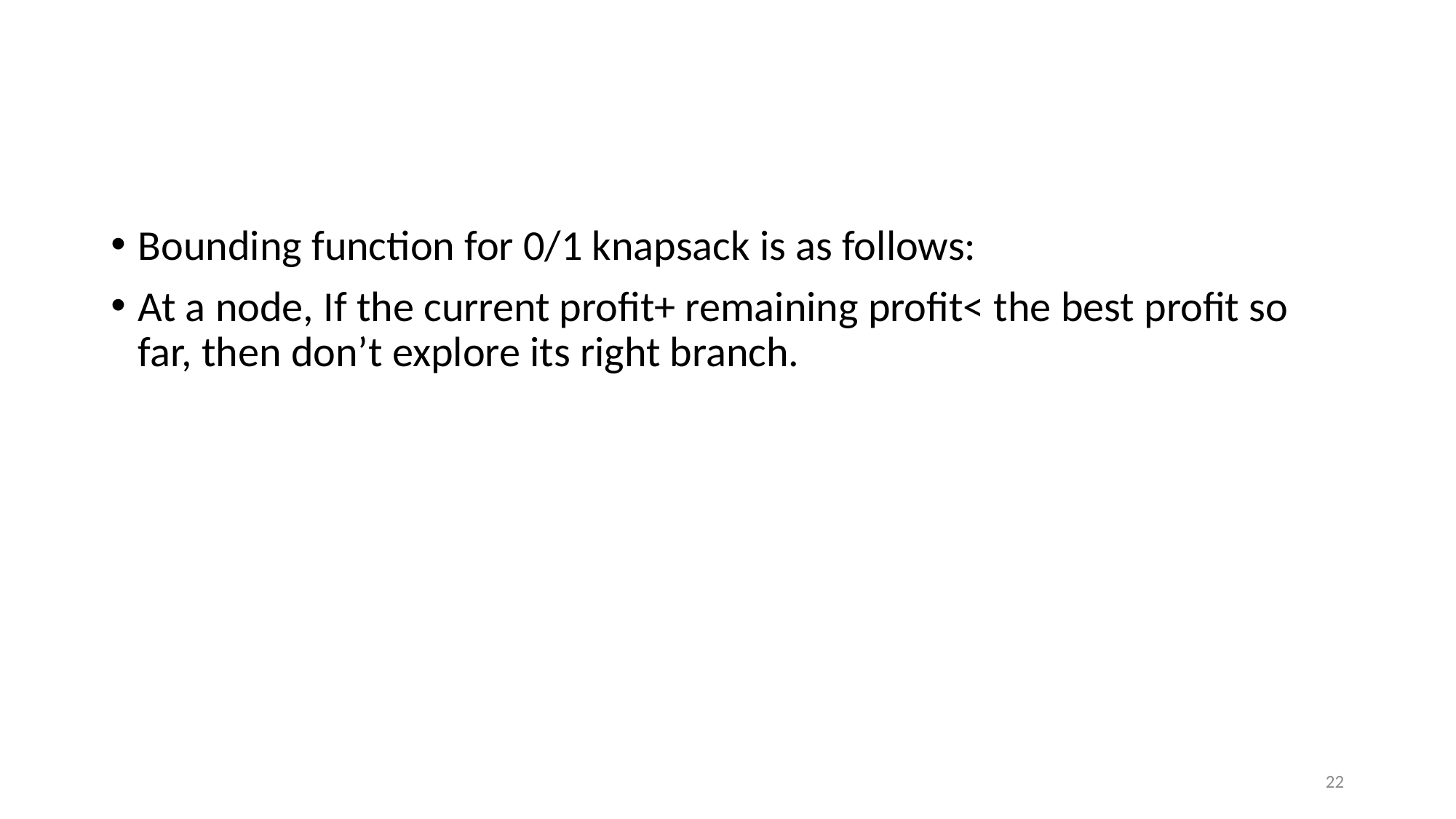

#
Bounding function for 0/1 knapsack is as follows:
At a node, If the current profit+ remaining profit< the best profit so far, then don’t explore its right branch.
22